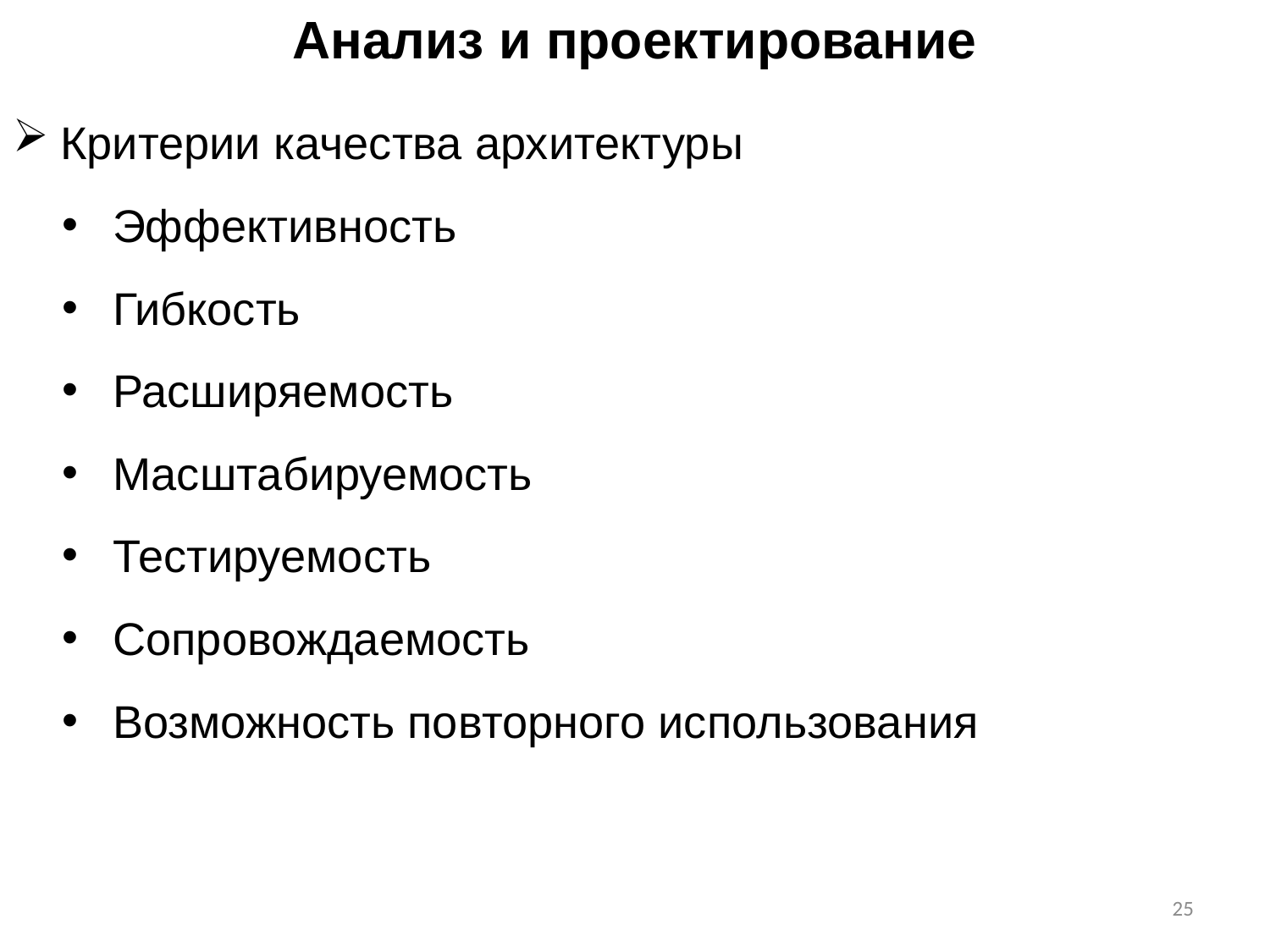

Анализ и проектирование
Критерии качества архитектуры
Эффективность
Гибкость
Расширяемость
Масштабируемость
Тестируемость
Сопровождаемость
Возможность повторного использования

25